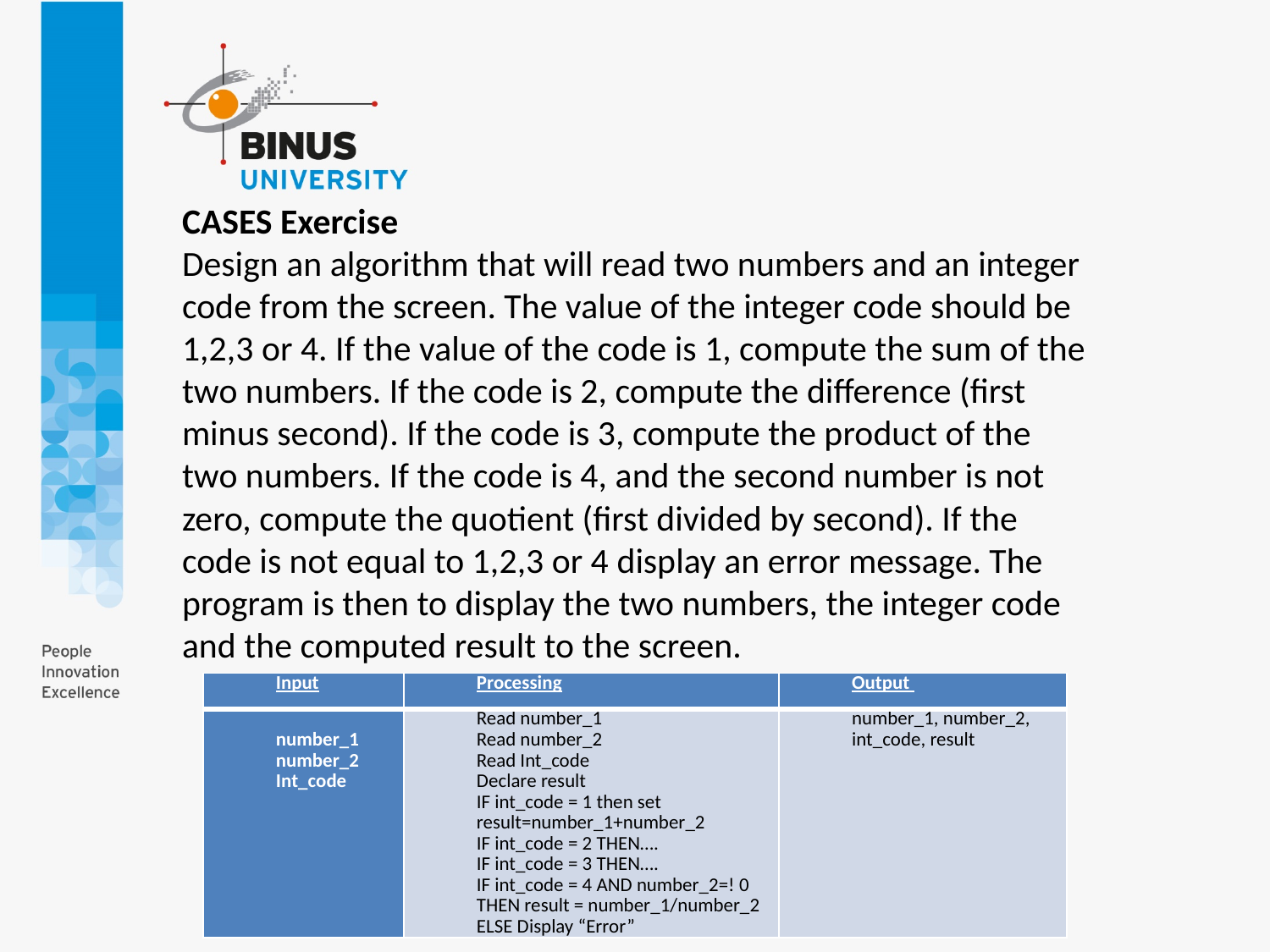

# CASES Exercise
Design an algorithm that will read two numbers and an integer code from the screen. The value of the integer code should be 1,2,3 or 4. If the value of the code is 1, compute the sum of the two numbers. If the code is 2, compute the difference (first minus second). If the code is 3, compute the product of the two numbers. If the code is 4, and the second number is not zero, compute the quotient (first divided by second). If the code is not equal to 1,2,3 or 4 display an error message. The program is then to display the two numbers, the integer code and the computed result to the screen.
| Input | Processing | Output |
| --- | --- | --- |
| number\_1 number\_2 Int\_code | Read number\_1 Read number\_2 Read Int\_code Declare result IF int\_code = 1 then set result=number\_1+number\_2 IF int\_code = 2 THEN…. IF int\_code = 3 THEN…. IF int\_code = 4 AND number\_2=! 0 THEN result = number\_1/number\_2  ELSE Display “Error” | number\_1, number\_2, int\_code, result |